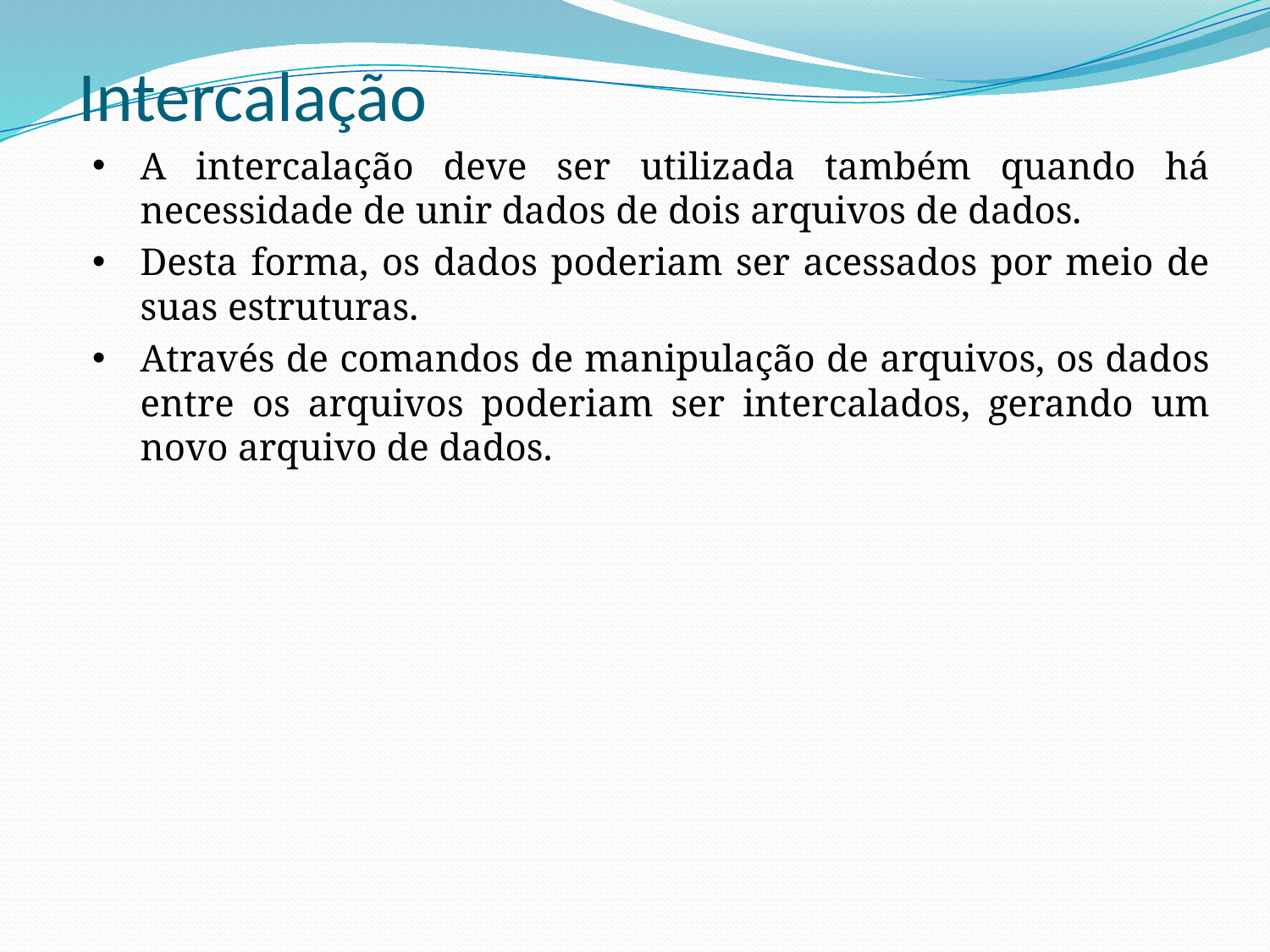

# Intercalação
A intercalação deve ser utilizada também quando há necessidade de unir dados de dois arquivos de dados.
Desta forma, os dados poderiam ser acessados por meio de suas estruturas.
Através de comandos de manipulação de arquivos, os dados entre os arquivos poderiam ser intercalados, gerando um novo arquivo de dados.

.